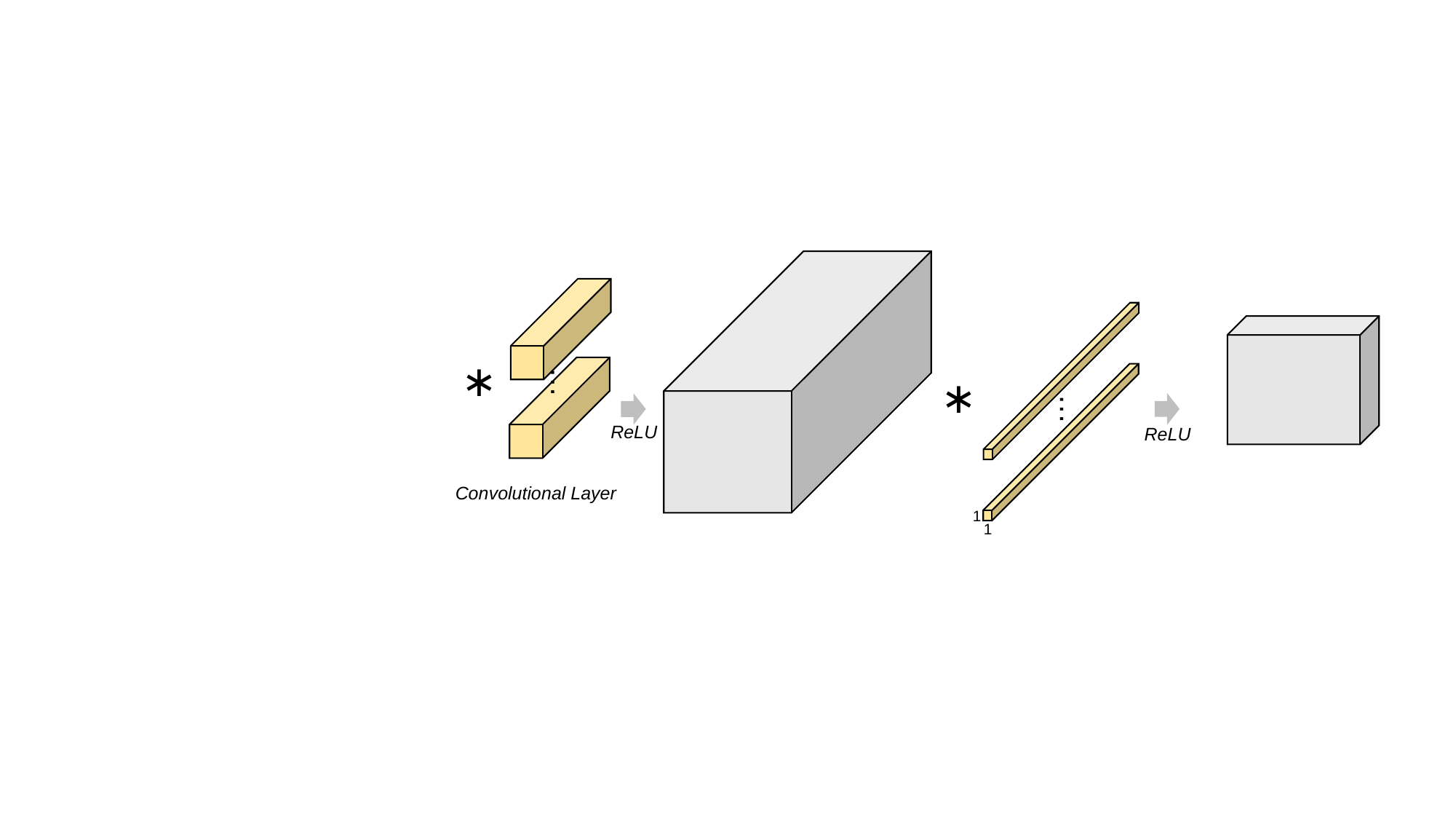

∗
…

∗
…

ReLU
ReLU
Convolutional Layer
1
1